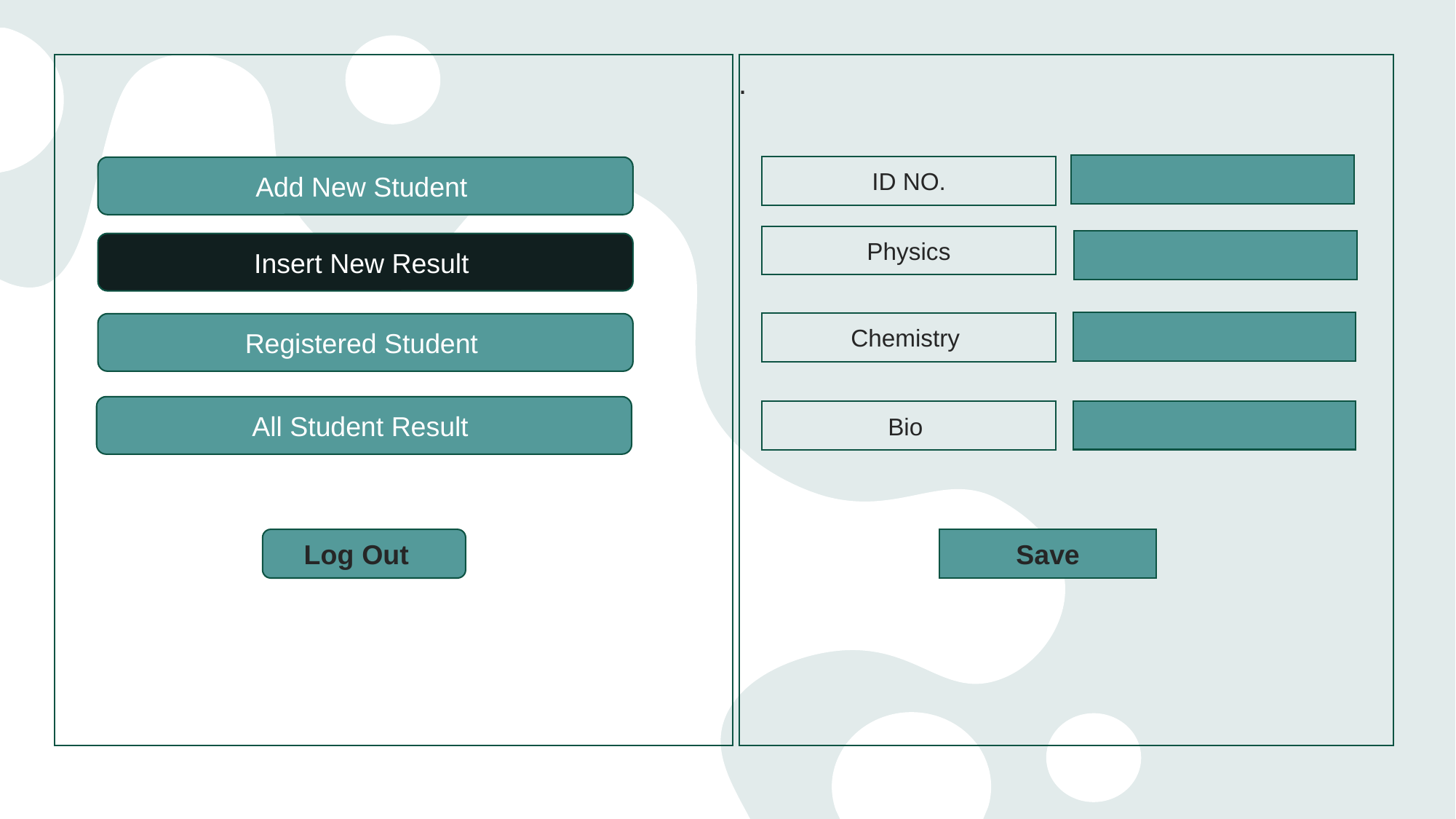

.

ID NO.
Add New Student
Physics

Insert New Result

Chemistry
Registered Student
All Student Result

Bio
Log Out
Save